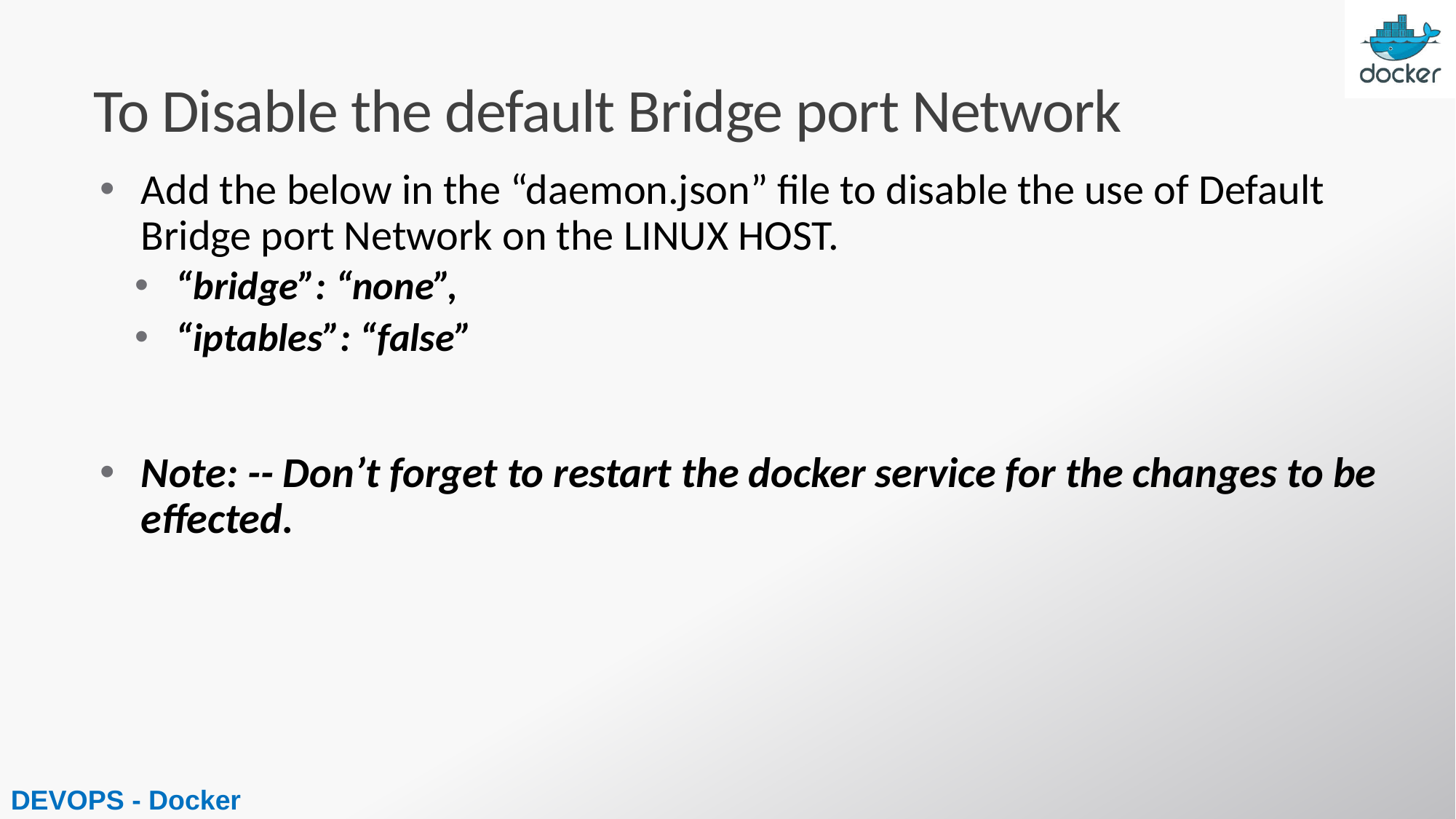

# To Disable the default Bridge port Network
Add the below in the “daemon.json” file to disable the use of Default Bridge port Network on the LINUX HOST.
“bridge”: “none”,
“iptables”: “false”

Note: -- Don’t forget to restart the docker service for the changes to be effected.